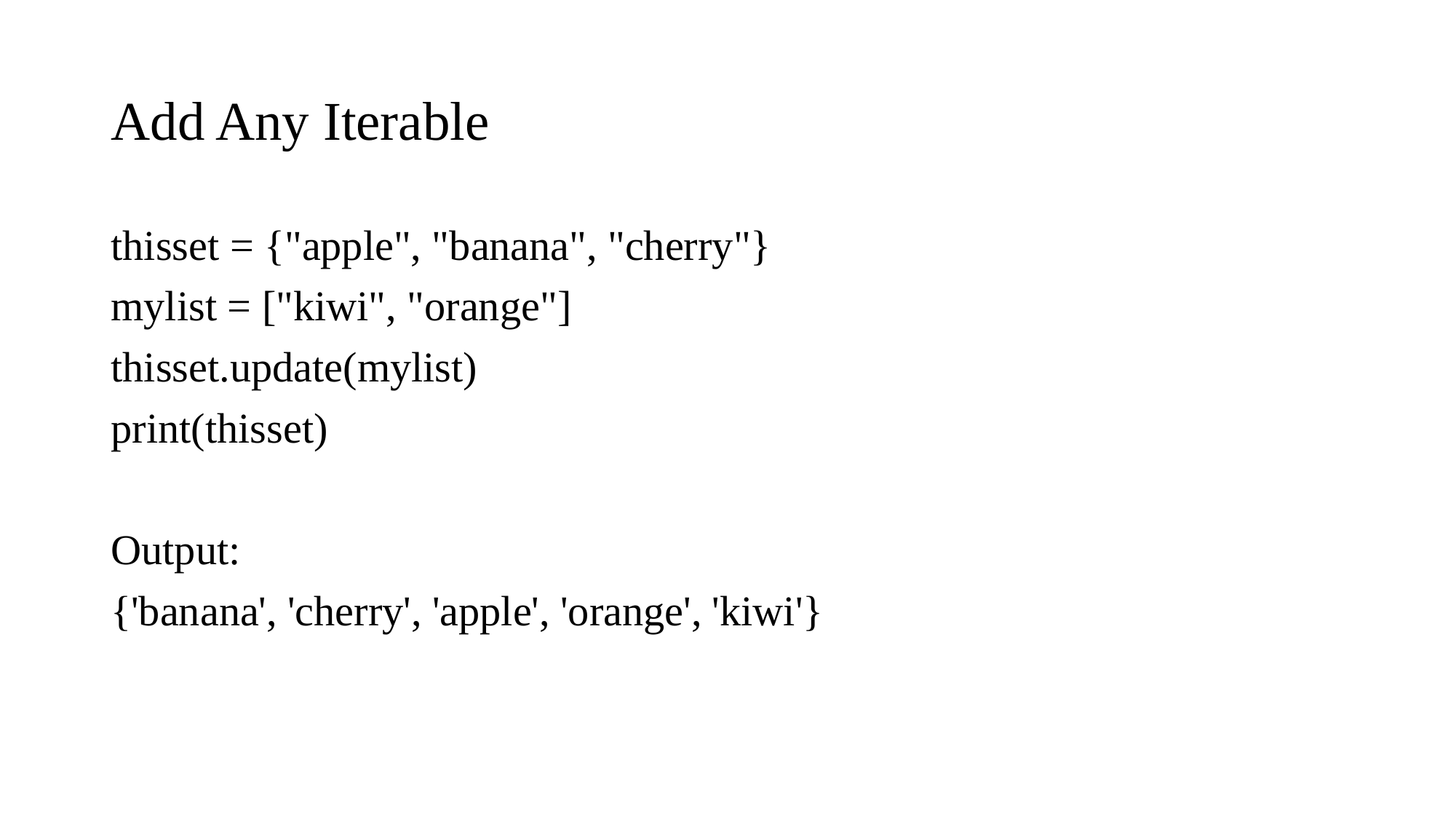

# Add Any Iterable
thisset = {"apple", "banana", "cherry"}
mylist = ["kiwi", "orange"]
thisset.update(mylist)
print(thisset)

Output:
{'banana', 'cherry', 'apple', 'orange', 'kiwi'}